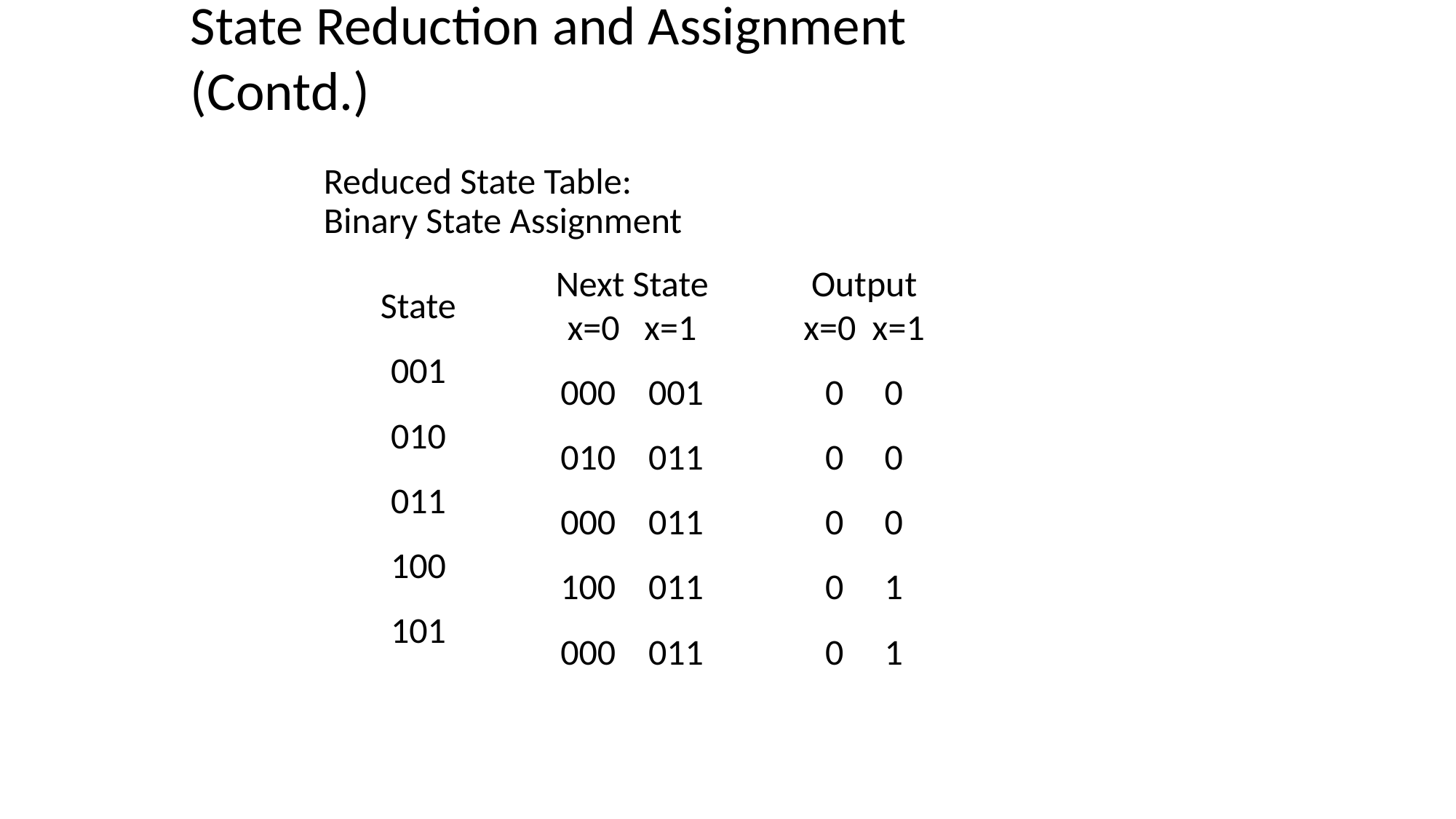

State Reduction and Assignment (Contd.)
# Reduced State Table: Binary State Assignment
Next State
x=0   x=1
000    001
010    011
000    011
100    011
000    011
Output
x=0  x=1
0     0
0     0
0     0
0     1
0     1
State
001
010
011
100
101